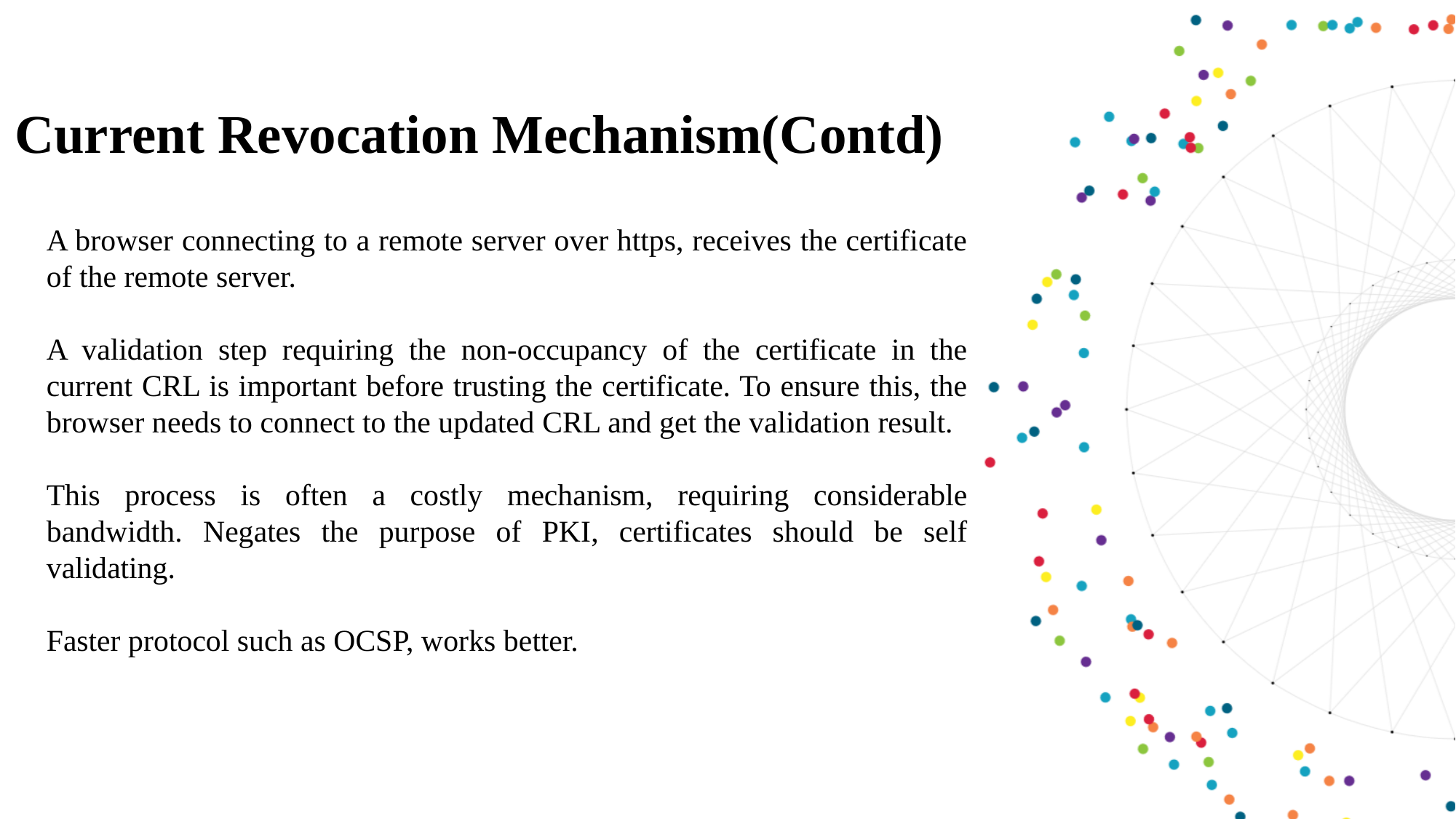

Current Revocation Mechanism(Contd)

A browser connecting to a remote server over https, receives the certificate of the remote server.
A validation step requiring the non-occupancy of the certificate in the current CRL is important before trusting the certificate. To ensure this, the browser needs to connect to the updated CRL and get the validation result.
This process is often a costly mechanism, requiring considerable bandwidth. Negates the purpose of PKI, certificates should be self validating.
Faster protocol such as OCSP, works better.